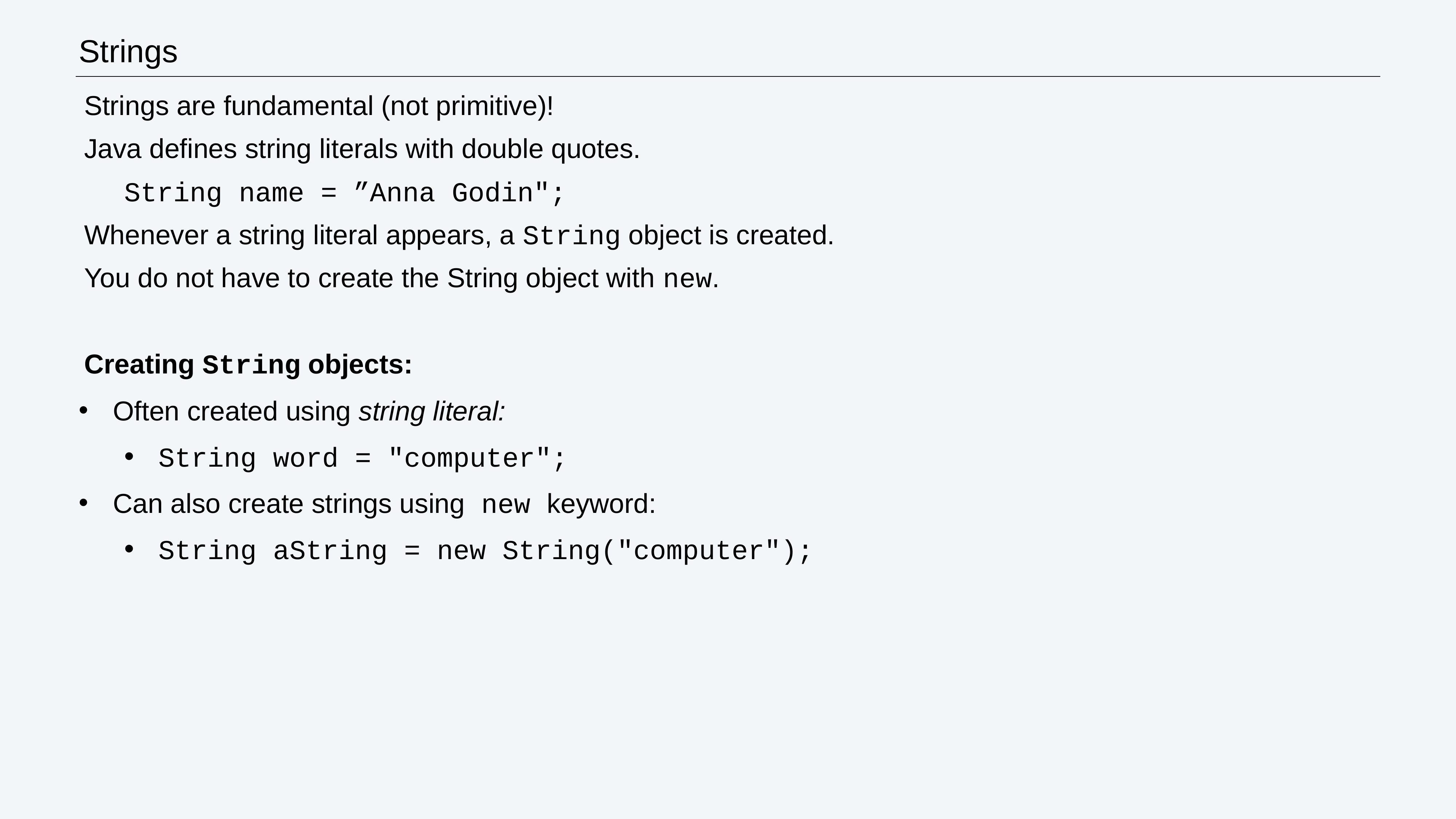

CS111 Trees
# Strings
Strings are fundamental (not primitive)!
Java defines string literals with double quotes.
	String name = ”Anna Godin";
Whenever a string literal appears, a String object is created.
You do not have to create the String object with new.

Creating String objects:
Often created using string literal:
String word = "computer";
Can also create strings using new keyword:
String aString = new String("computer");

10